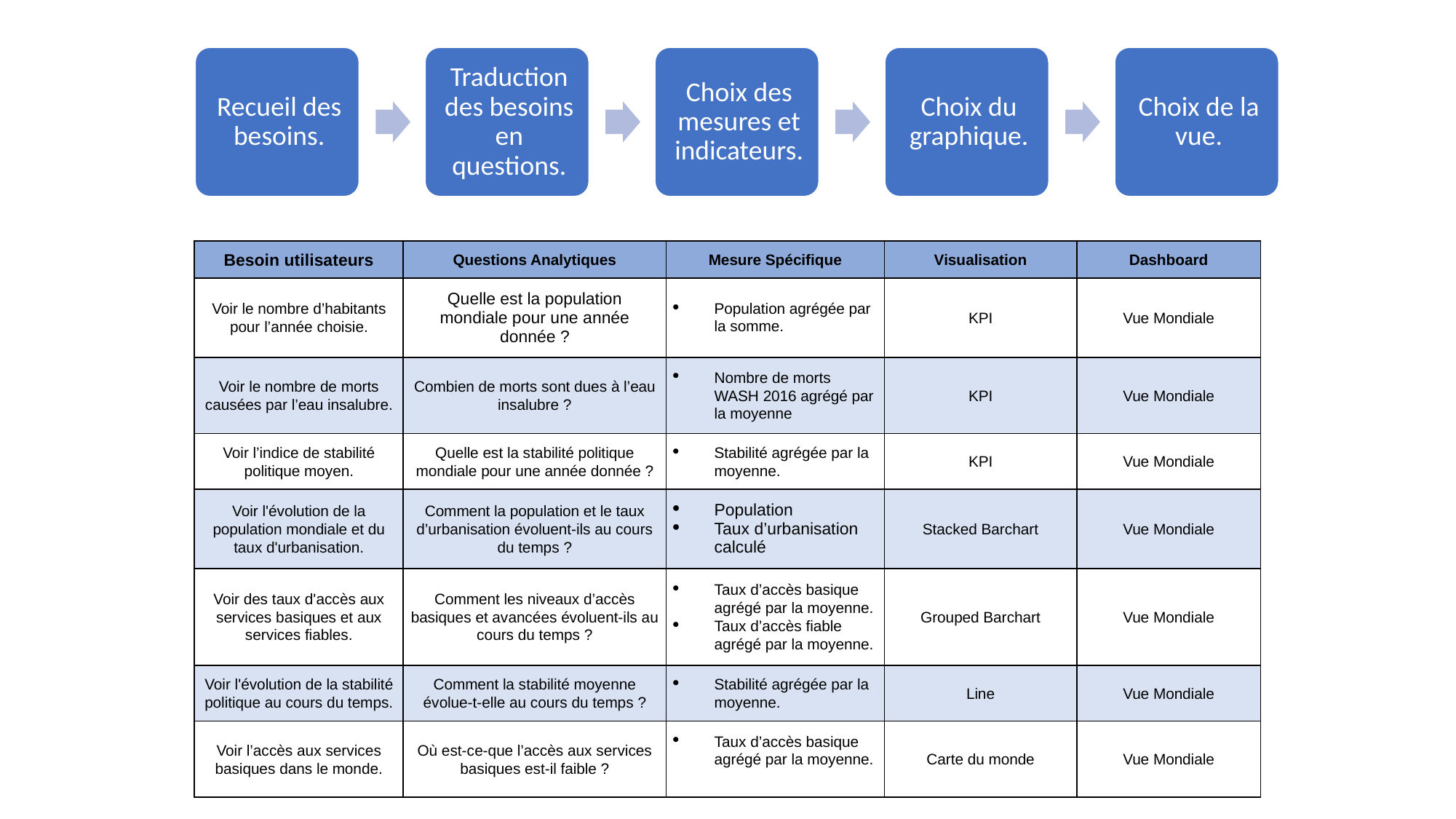

Recueil des besoins.

Traduction des besoins en questions.

Choix des mesures et indicateurs.

Choix du graphique.

Choix de la vue.
| Besoin utilisateurs | Questions Analytiques | Mesure Spécifique | Visualisation | Dashboard |
| --- | --- | --- | --- | --- |
| Voir le nombre d’habitants pour l’année choisie. | Quelle est la population mondiale pour une année donnée ? | Population agrégée par la somme. | KPI | Vue Mondiale |
| Voir le nombre de morts causées par l’eau insalubre. | Combien de morts sont dues à l’eau insalubre ? | Nombre de morts WASH 2016 agrégé par la moyenne | KPI | Vue Mondiale |
| Voir l’indice de stabilité politique moyen. | Quelle est la stabilité politique mondiale pour une année donnée ? | Stabilité agrégée par la moyenne. | KPI | Vue Mondiale |
| Voir l'évolution de la population mondiale et du taux d'urbanisation. | Comment la population et le taux d’urbanisation évoluent-ils au cours du temps ? | Population Taux d’urbanisation calculé | Stacked Barchart | Vue Mondiale |
| Voir des taux d'accès aux services basiques et aux services fiables. | Comment les niveaux d’accès basiques et avancées évoluent-ils au cours du temps ? | Taux d’accès basique agrégé par la moyenne. Taux d’accès fiable agrégé par la moyenne. | Grouped Barchart | Vue Mondiale |
| Voir l'évolution de la stabilité politique au cours du temps. | Comment la stabilité moyenne évolue-t-elle au cours du temps ? | Stabilité agrégée par la moyenne. | Line | Vue Mondiale |
| Voir l’accès aux services basiques dans le monde. | Où est-ce-que l’accès aux services basiques est-il faible ? | Taux d’accès basique agrégé par la moyenne. | Carte du monde | Vue Mondiale |